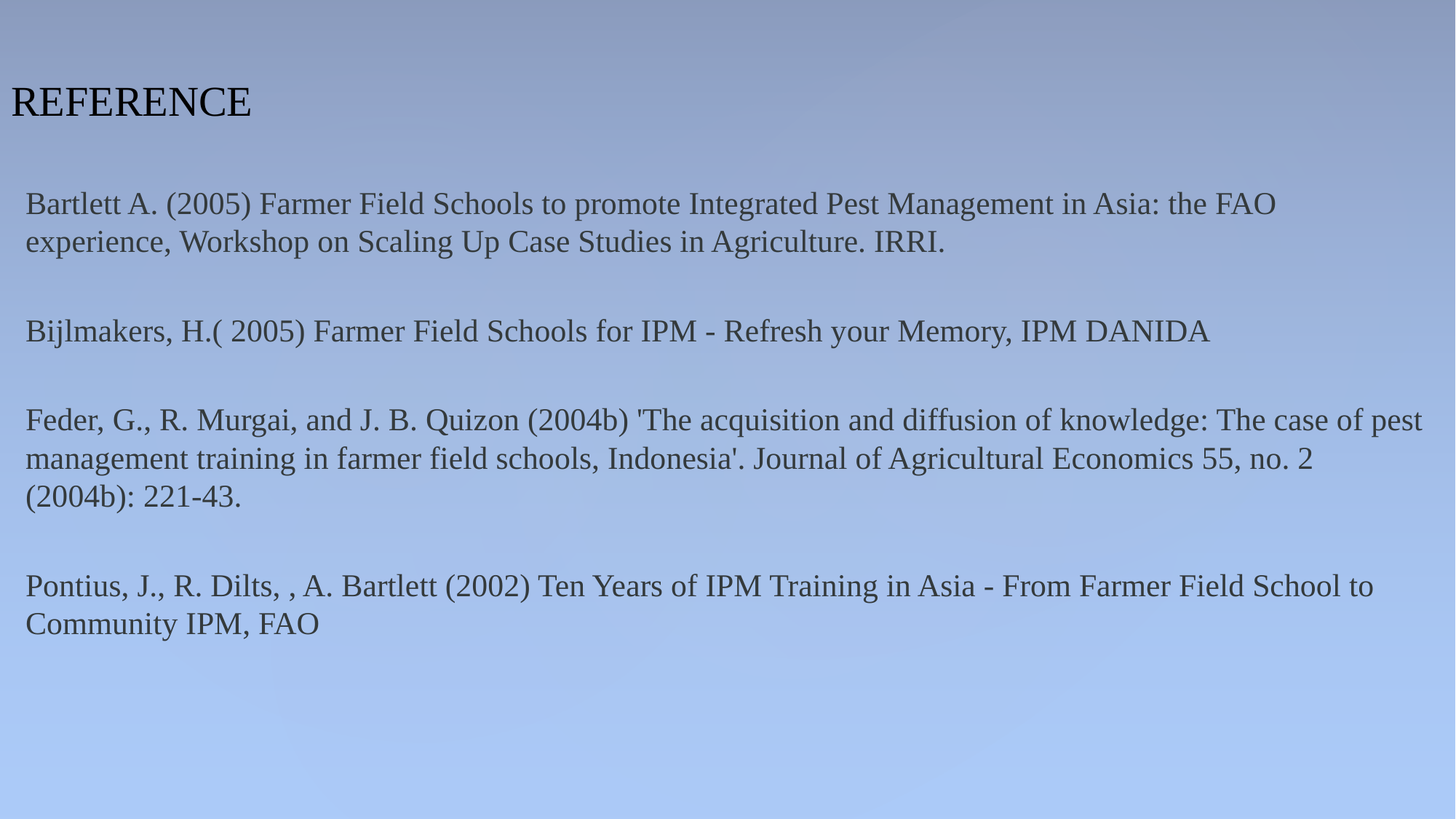

# REFERENCE
Bartlett A. (2005) Farmer Field Schools to promote Integrated Pest Management in Asia: the FAO experience, Workshop on Scaling Up Case Studies in Agriculture. IRRI.

Bijlmakers, H.( 2005) Farmer Field Schools for IPM - Refresh your Memory, IPM DANIDA

Feder, G., R. Murgai, and J. B. Quizon (2004b) 'The acquisition and diffusion of knowledge: The case of pest management training in farmer field schools, Indonesia'. Journal of Agricultural Economics 55, no. 2 (2004b): 221-43.

Pontius, J., R. Dilts, , A. Bartlett (2002) Ten Years of IPM Training in Asia - From Farmer Field School to Community IPM, FAO